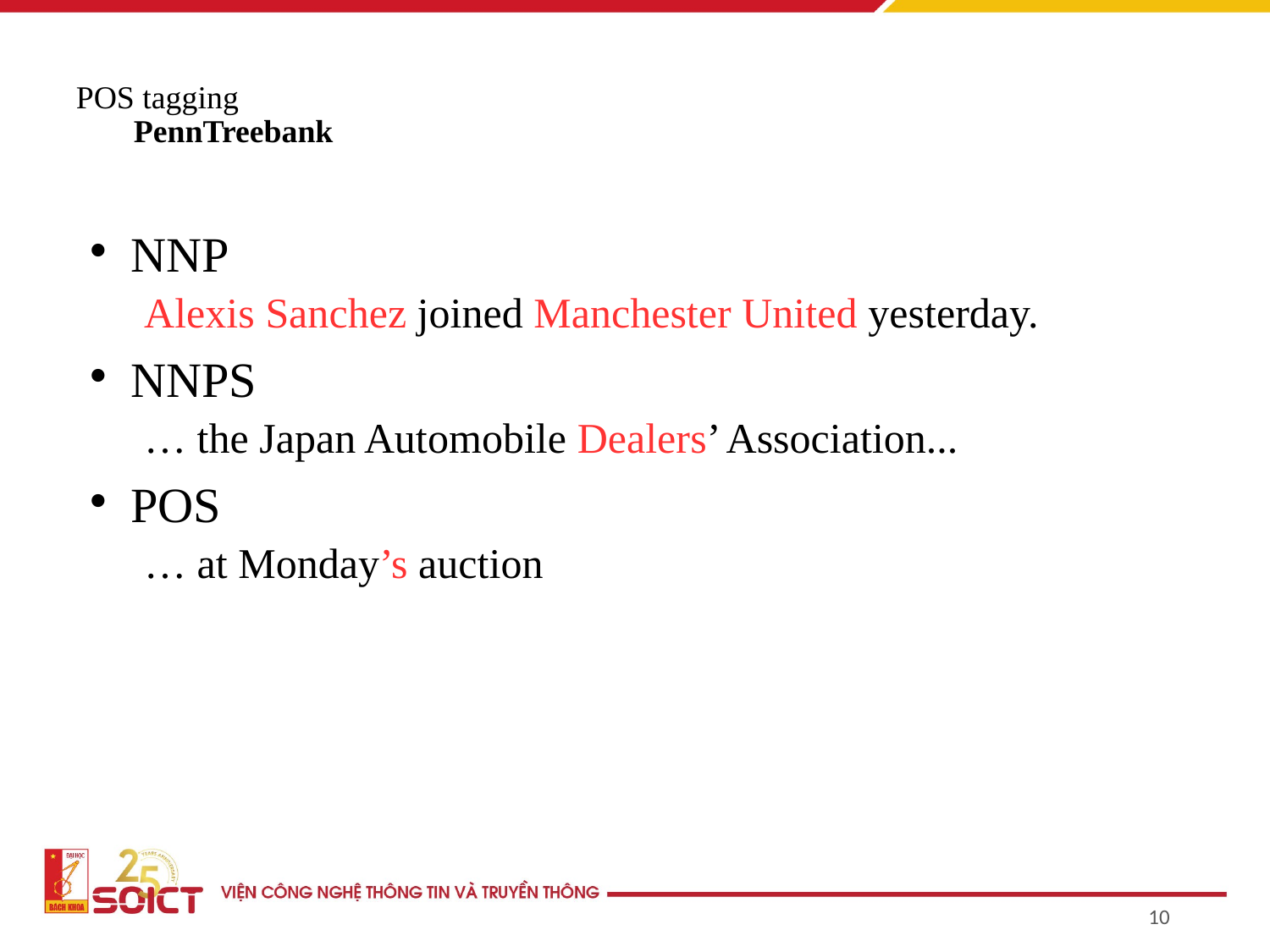

# POS tagging PennTreebank
NNP
Alexis Sanchez joined Manchester United yesterday.
NNPS
… the Japan Automobile Dealers’ Association...
POS
… at Monday’s auction
10